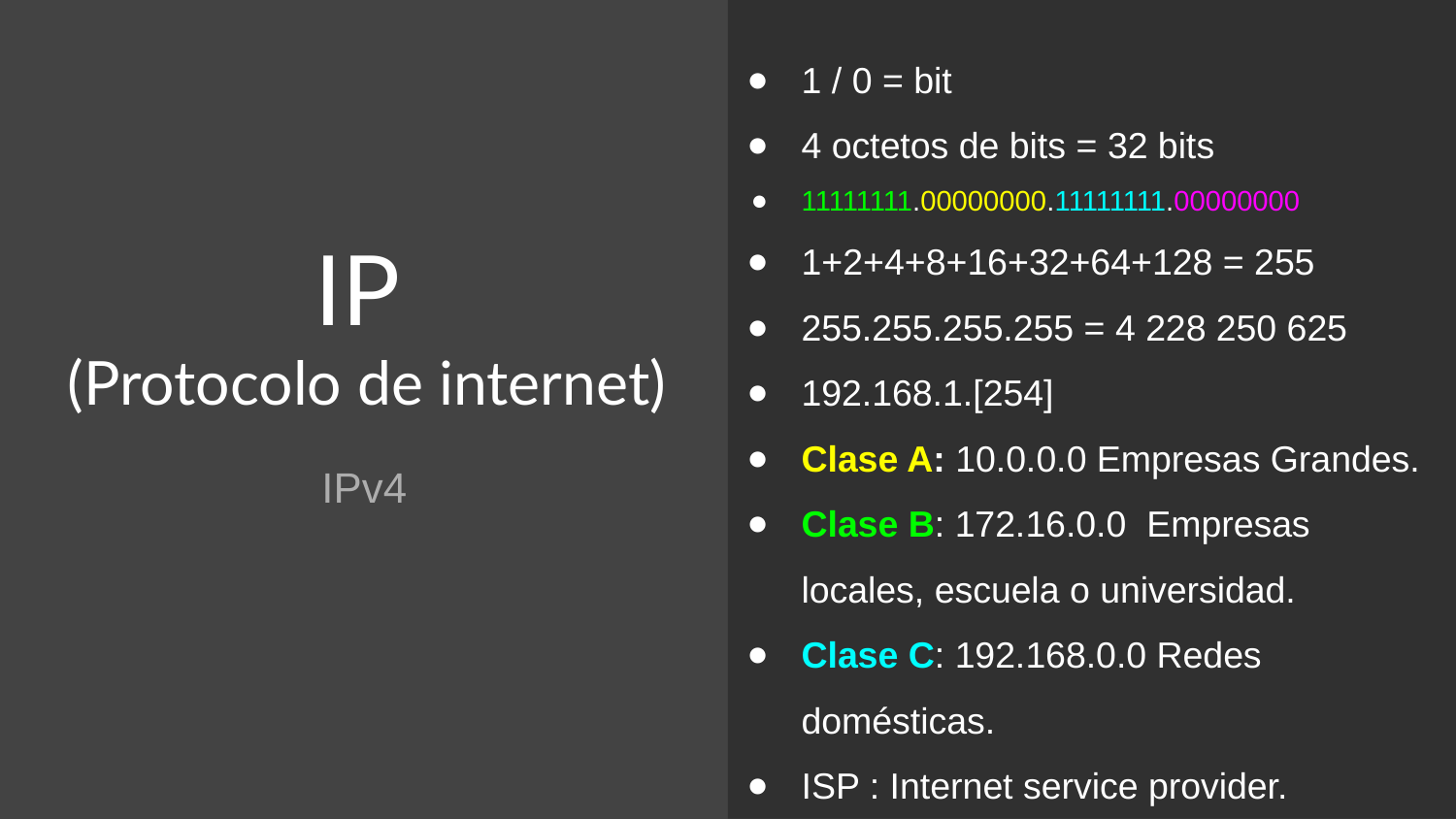

1 / 0 = bit
4 octetos de bits = 32 bits
11111111.00000000.11111111.00000000
1+2+4+8+16+32+64+128 = 255
255.255.255.255 = 4 228 250 625
192.168.1.[254]
Clase A: 10.0.0.0 Empresas Grandes.
Clase B: 172.16.0.0  Empresas locales, escuela o universidad.
Clase C: 192.168.0.0 Redes domésticas.
ISP : Internet service provider.
# IP
(Protocolo de internet)
IPv4